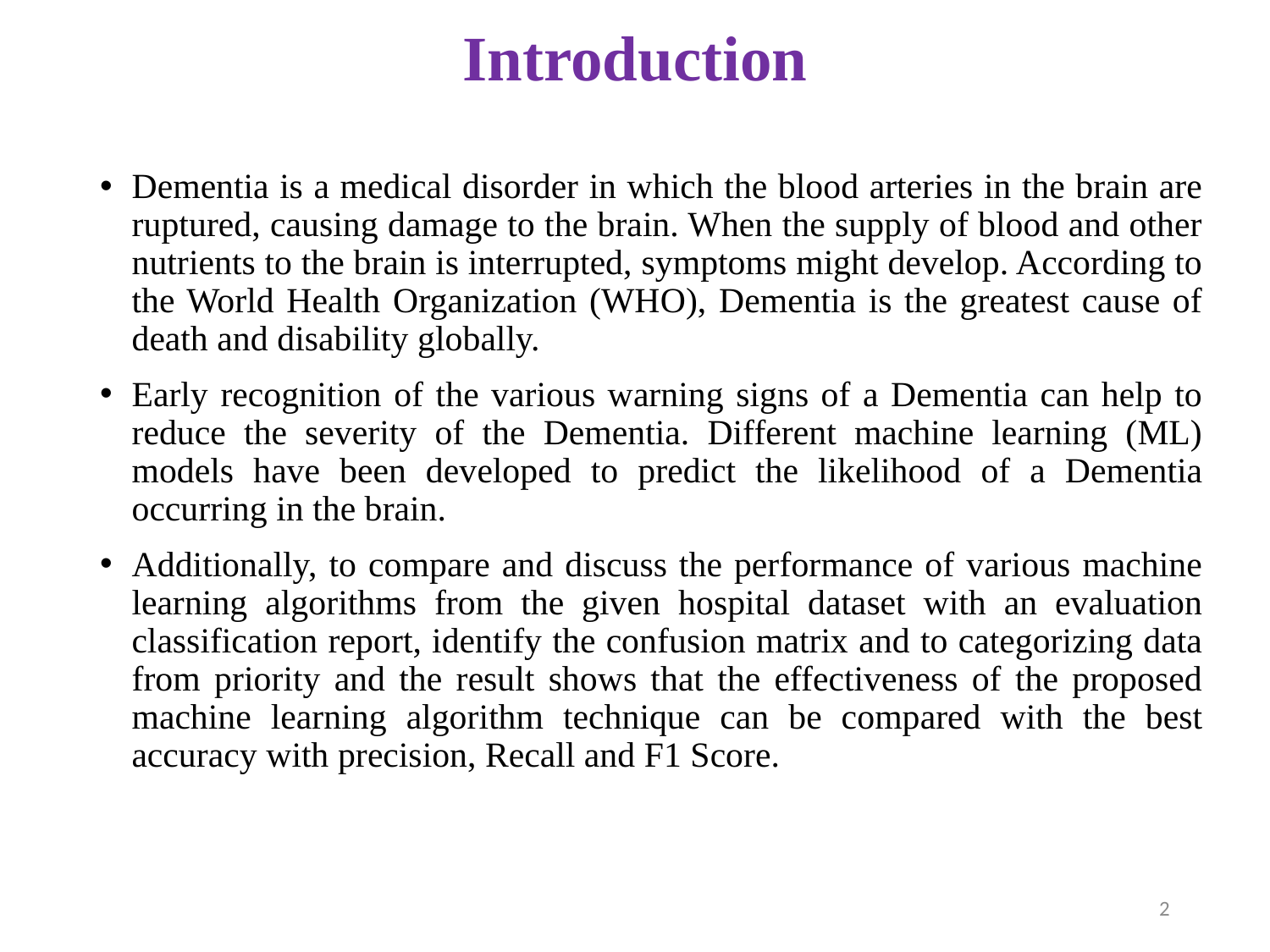

# Introduction
Dementia is a medical disorder in which the blood arteries in the brain are ruptured, causing damage to the brain. When the supply of blood and other nutrients to the brain is interrupted, symptoms might develop. According to the World Health Organization (WHO), Dementia is the greatest cause of death and disability globally.
Early recognition of the various warning signs of a Dementia can help to reduce the severity of the Dementia. Different machine learning (ML) models have been developed to predict the likelihood of a Dementia occurring in the brain.
Additionally, to compare and discuss the performance of various machine learning algorithms from the given hospital dataset with an evaluation classification report, identify the confusion matrix and to categorizing data from priority and the result shows that the effectiveness of the proposed machine learning algorithm technique can be compared with the best accuracy with precision, Recall and F1 Score.
2